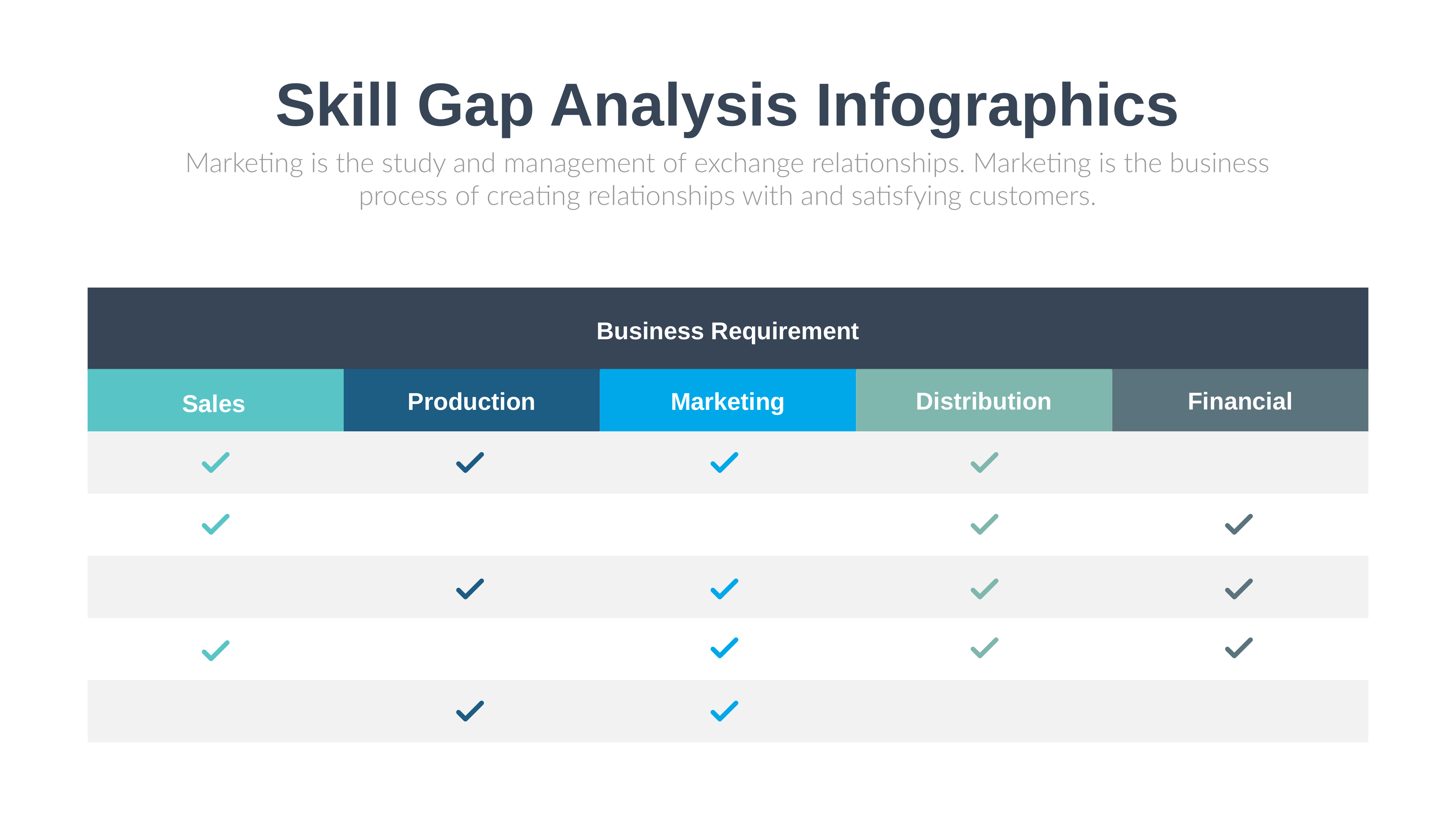

Skill Gap Analysis Infographics
Marketing is the study and management of exchange relationships. Marketing is the business process of creating relationships with and satisfying customers.

Business Requirement

Distribution
Financial
Production
Marketing
Sales